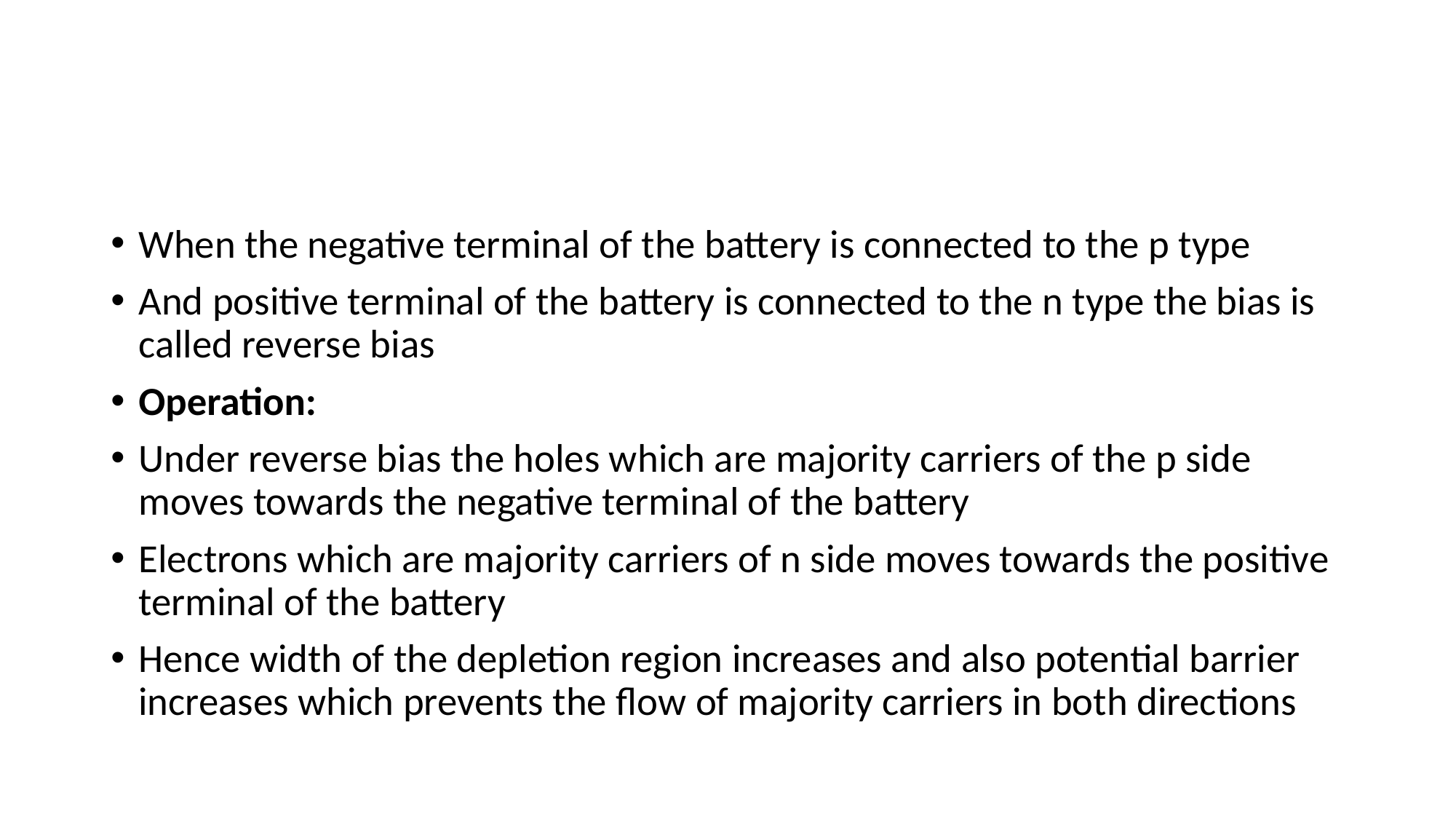

When the negative terminal of the battery is connected to the p type
And positive terminal of the battery is connected to the n type the bias is called reverse bias
Operation:
Under reverse bias the holes which are majority carriers of the p side moves towards the negative terminal of the battery
Electrons which are majority carriers of n side moves towards the positive terminal of the battery
Hence width of the depletion region increases and also potential barrier increases which prevents the flow of majority carriers in both directions